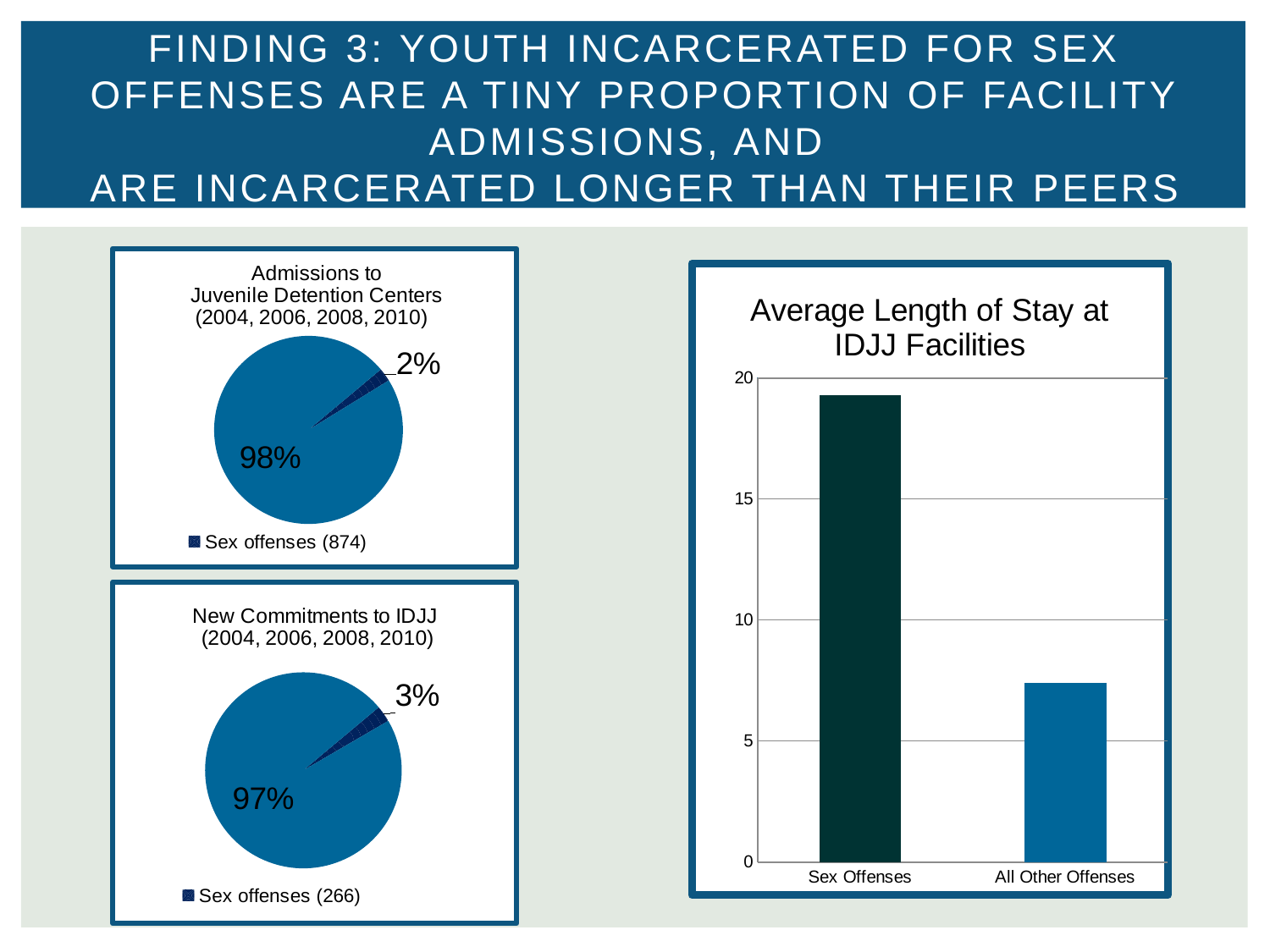

# FINDING 3: Youth incarcerated for sex offenses are a tiny proportion of facility admissions, AND are incarcerated longer than their peers

### Chart: Admissions to
Juvenile Detention Centers
(2004, 2006, 2008, 2010)

| Category | Detention |
|---|---|
| Sex offenses (874) | 0.023 |
| All other offenses (50,474) | 0.977000000000001 |

### Chart: Average Length of Stay at IDJJ Facilities

| Category | Months |
|---|---|
| Sex Offenses | 19.3 |
| All Other Offenses | 7.4 |

### Chart: New Commitments to IDJJ
(2004, 2006, 2008, 2010)

| Category | New Sentence Commitment to IDJJ |
|---|---|
| Sex offenses (266) | 0.027 |
| All other offenses (9,646) | 0.973000000000002 |